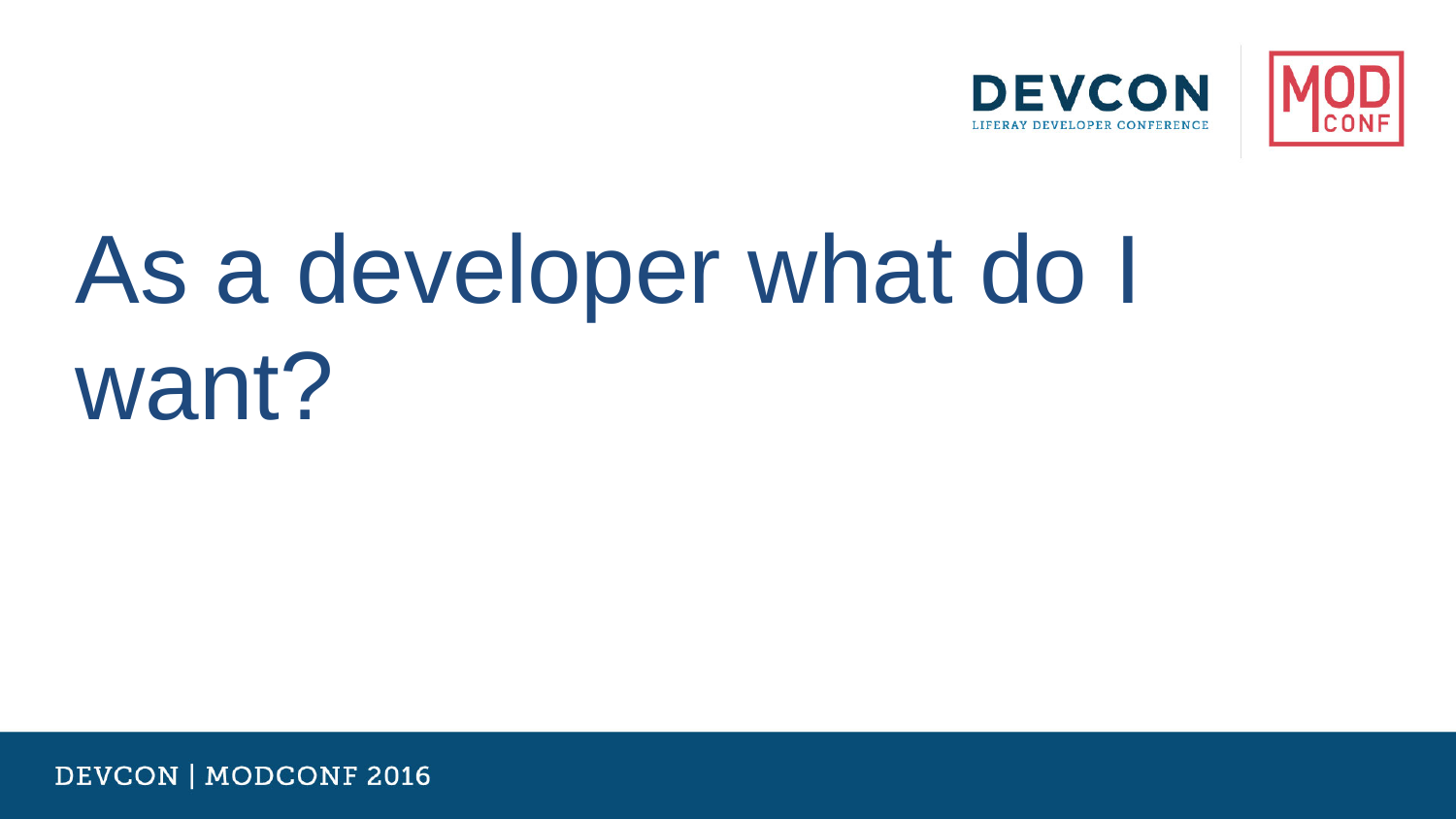

#
As a developer what do I want?